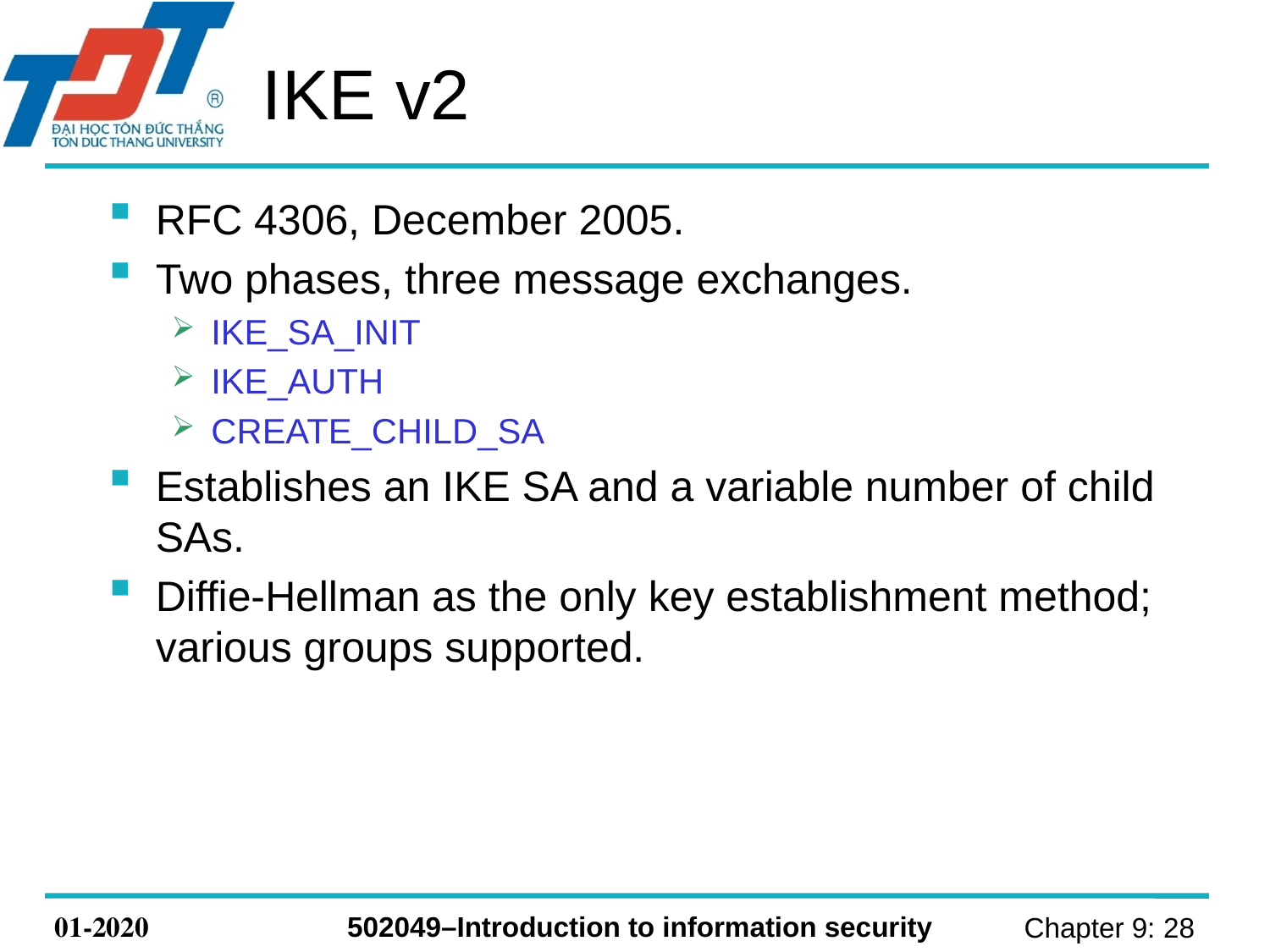

# IKE v2
RFC 4306, December 2005.
Two phases, three message exchanges.
IKE_SA_INIT
IKE_AUTH
CREATE_CHILD_SA
Establishes an IKE SA and a variable number of child SAs.
Diffie-Hellman as the only key establishment method; various groups supported.